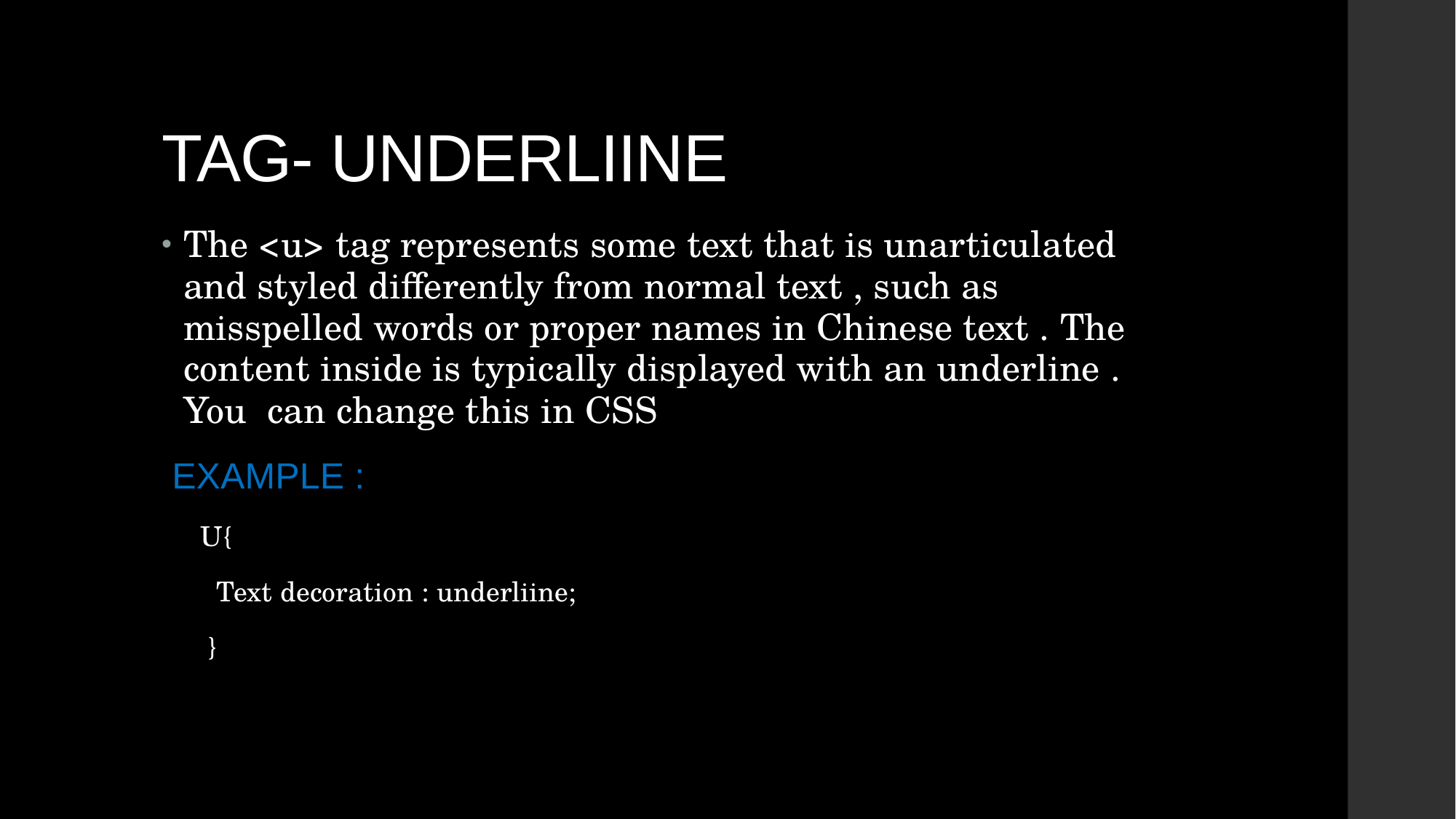

# TAG- UNDERLIINE
The <u> tag represents some text that is unarticulated and styled differently from normal text , such as misspelled words or proper names in Chinese text . The content inside is typically displayed with an underline . You  can change this in CSS
 EXAMPLE :
     U{
       Text decoration : underliine;
      }